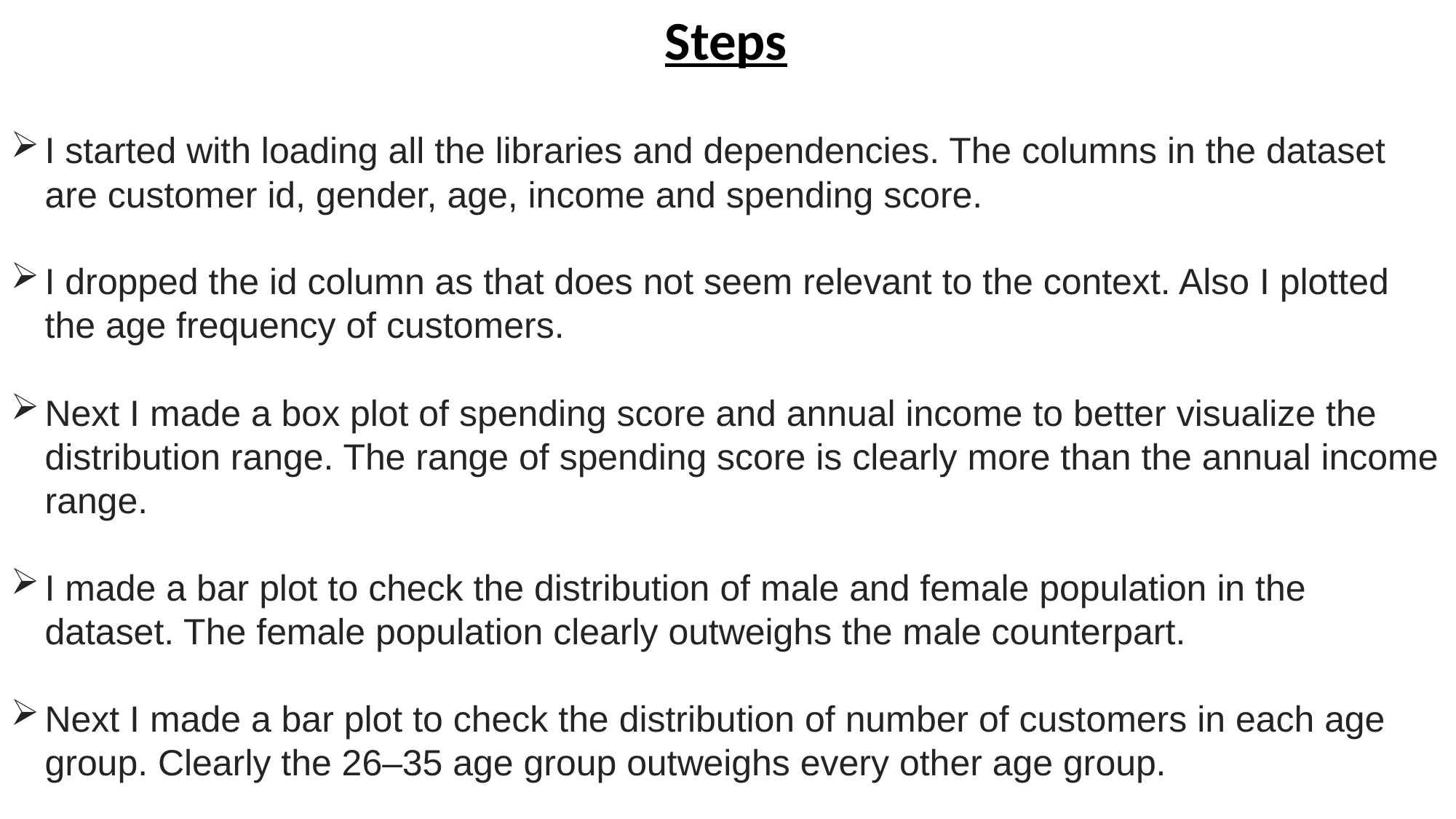

Steps
I started with loading all the libraries and dependencies. The columns in the dataset are customer id, gender, age, income and spending score.

I dropped the id column as that does not seem relevant to the context. Also I plotted the age frequency of customers.

Next I made a box plot of spending score and annual income to better visualize the distribution range. The range of spending score is clearly more than the annual income range.

I made a bar plot to check the distribution of male and female population in the dataset. The female population clearly outweighs the male counterpart.

Next I made a bar plot to check the distribution of number of customers in each age group. Clearly the 26–35 age group outweighs every other age group.